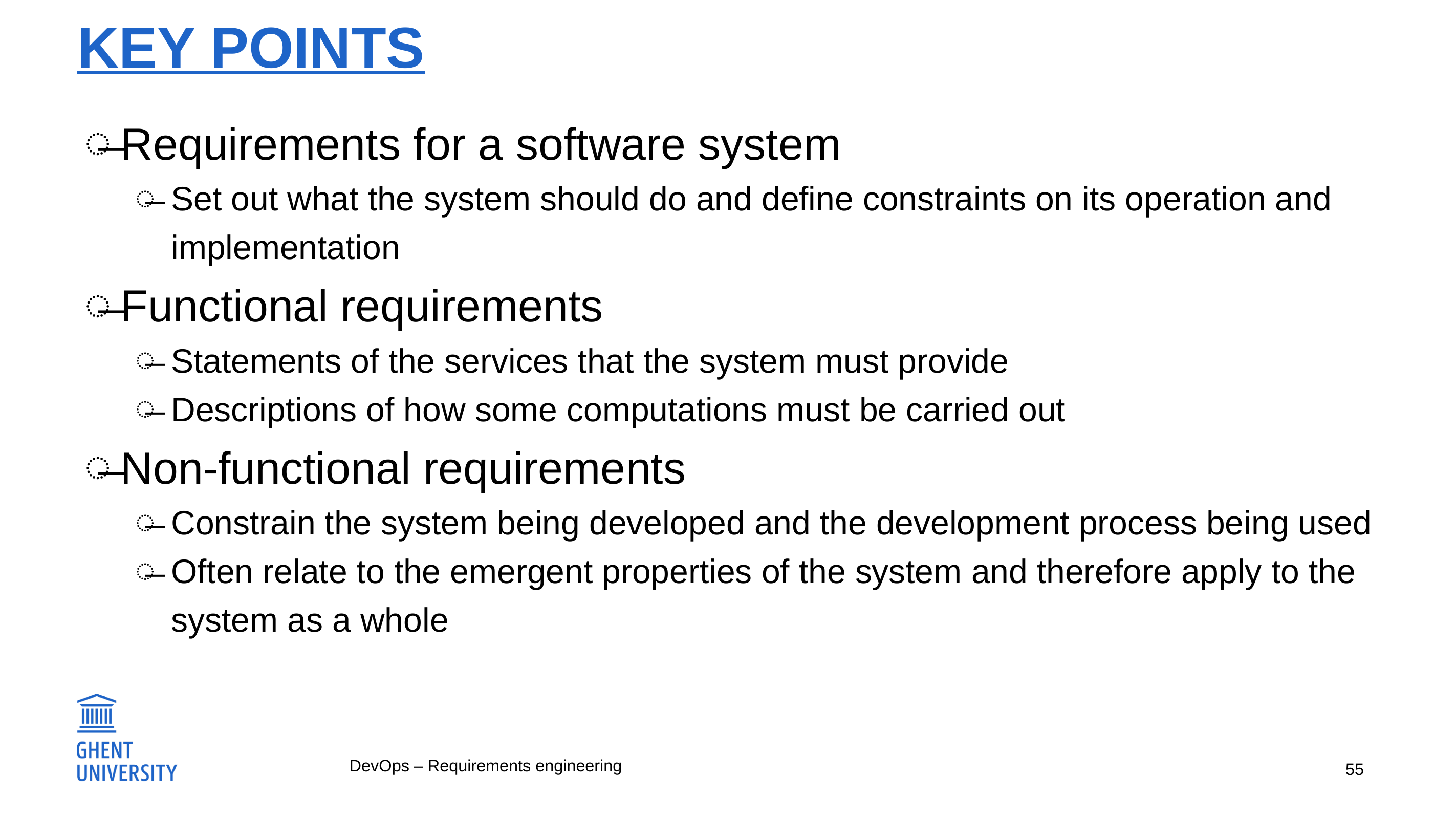

# Key points
Requirements for a software system
Set out what the system should do and define constraints on its operation and implementation
Functional requirements
Statements of the services that the system must provide
Descriptions of how some computations must be carried out
Non-functional requirements
Constrain the system being developed and the development process being used
Often relate to the emergent properties of the system and therefore apply to the system as a whole